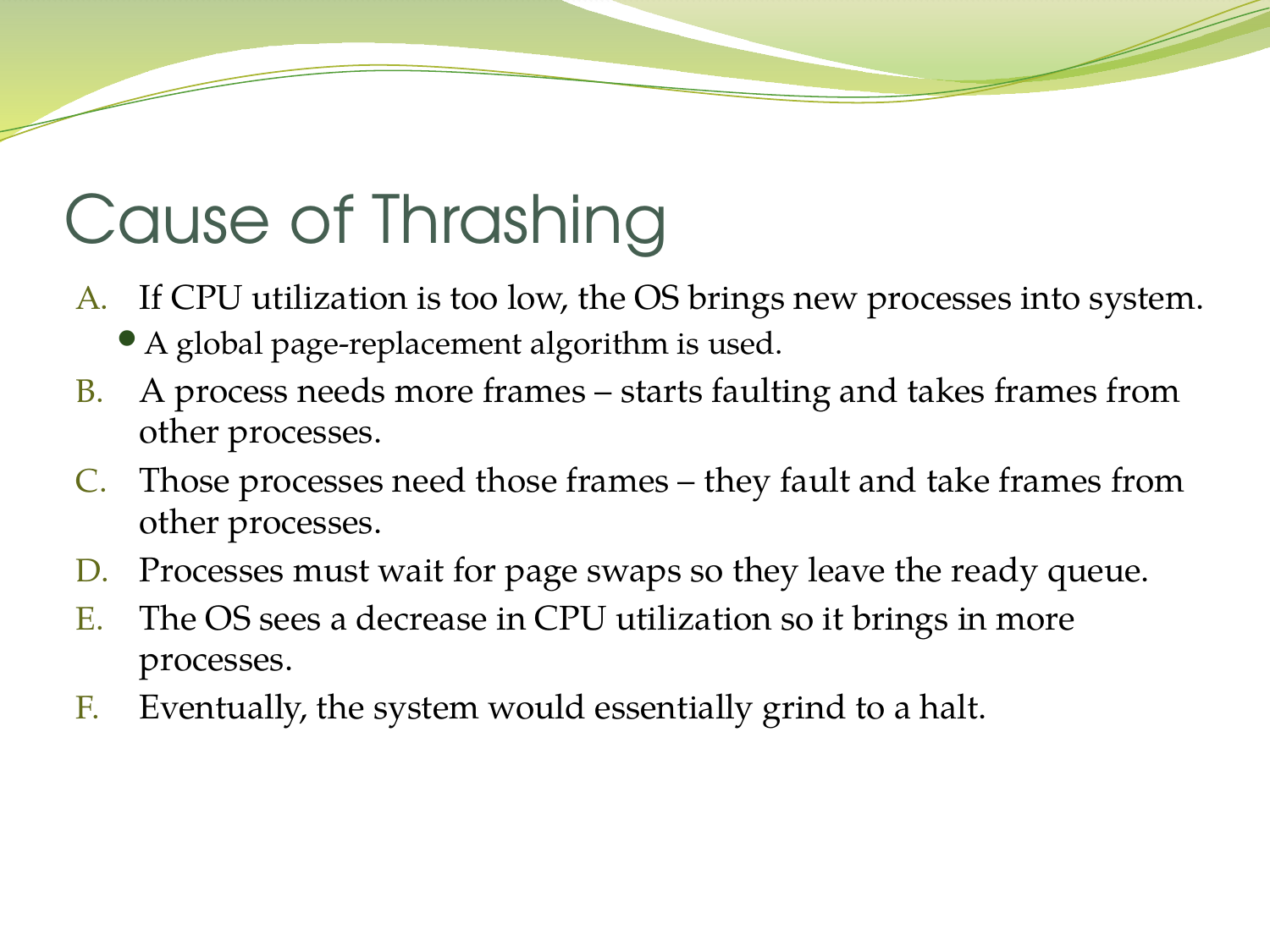

# Cause of Thrashing
If CPU utilization is too low, the OS brings new processes into system.
A global page-replacement algorithm is used.
A process needs more frames – starts faulting and takes frames from other processes.
Those processes need those frames – they fault and take frames from other processes.
Processes must wait for page swaps so they leave the ready queue.
The OS sees a decrease in CPU utilization so it brings in more processes.
Eventually, the system would essentially grind to a halt.